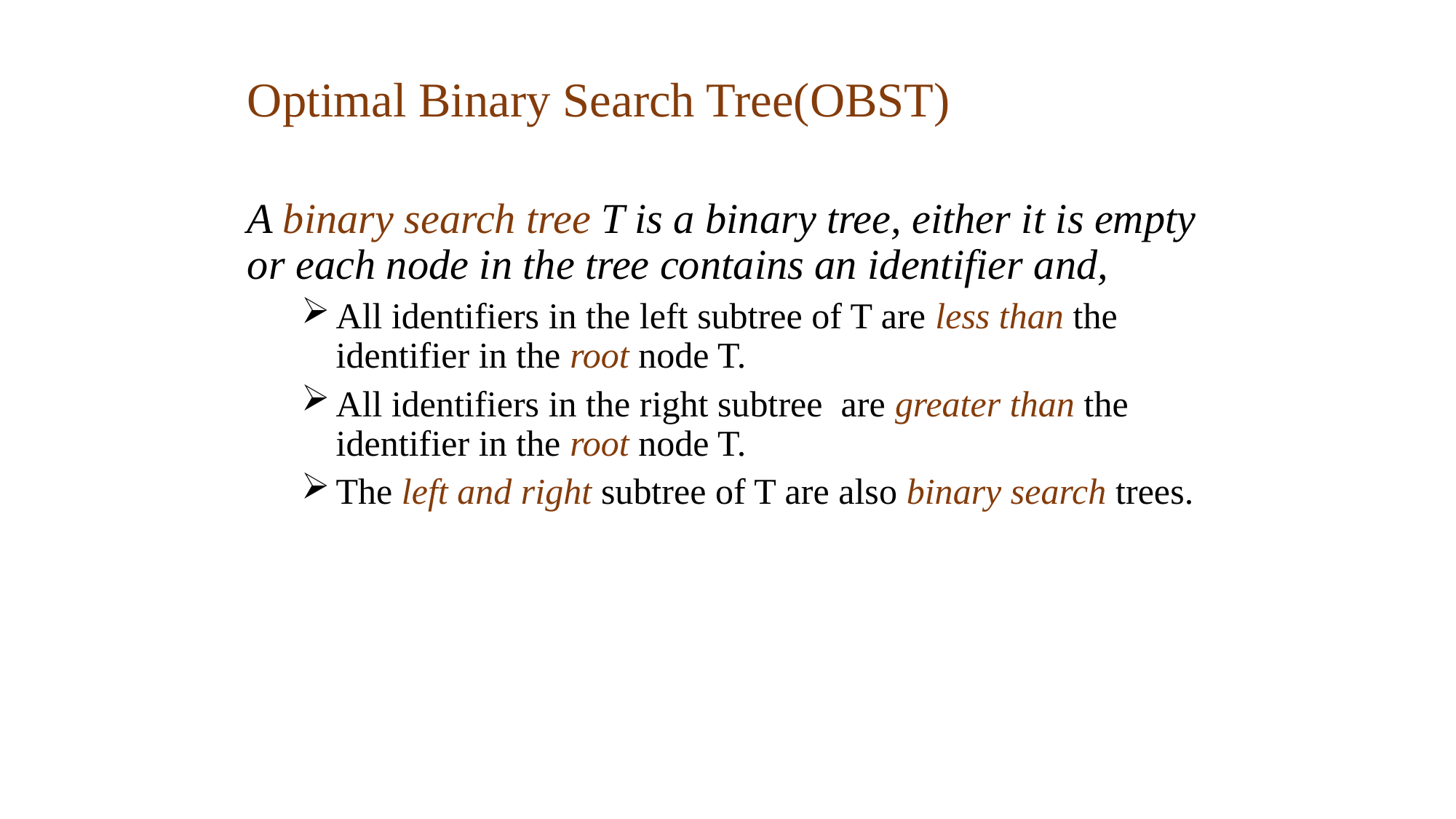

# Optimal Binary Search Tree(OBST)
A binary search tree T is a binary tree, either it is empty
or each node in the tree contains an identifier and,
All identifiers in the left subtree of T are less than the identifier in the root node T.
All identifiers in the right subtree  are greater than the identifier in the root node T.
The left and right subtree of T are also binary search trees.